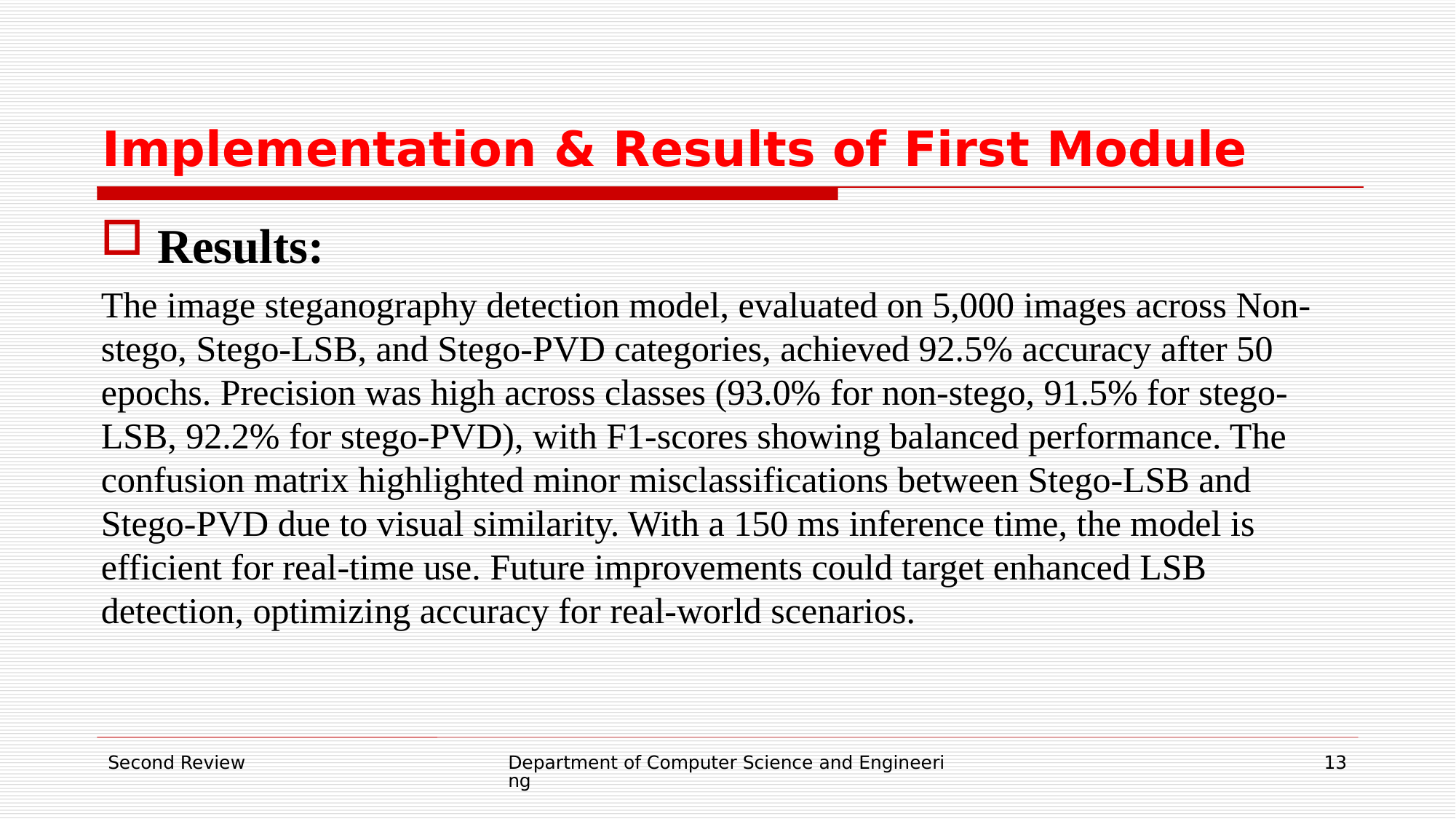

# Implementation & Results of First Module
Results:
The image steganography detection model, evaluated on 5,000 images across Non-stego, Stego-LSB, and Stego-PVD categories, achieved 92.5% accuracy after 50 epochs. Precision was high across classes (93.0% for non-stego, 91.5% for stego-LSB, 92.2% for stego-PVD), with F1-scores showing balanced performance. The confusion matrix highlighted minor misclassifications between Stego-LSB and Stego-PVD due to visual similarity. With a 150 ms inference time, the model is efficient for real-time use. Future improvements could target enhanced LSB detection, optimizing accuracy for real-world scenarios.

Second Review
Department of Computer Science and Engineering
13